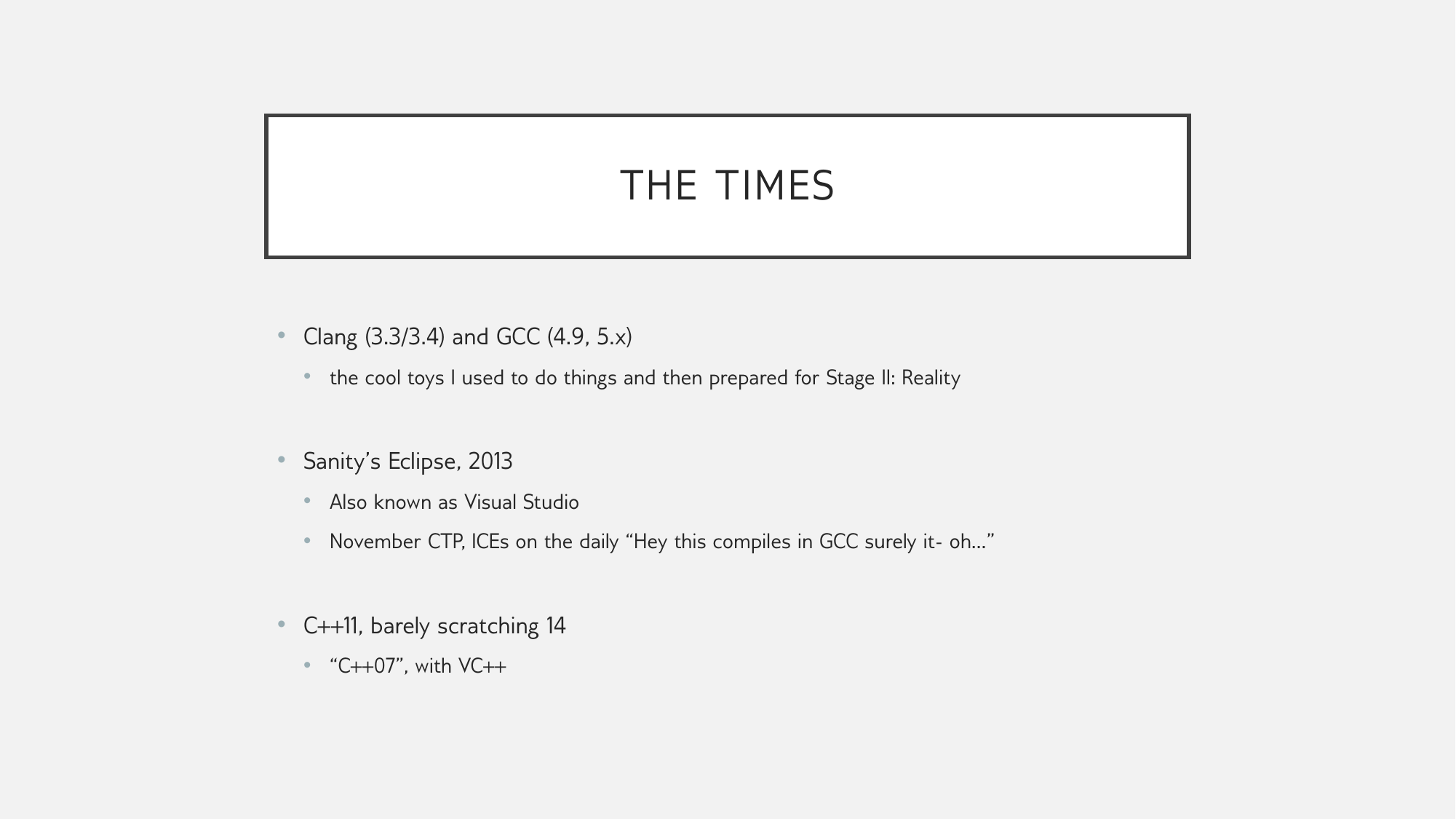

# The Times
Clang (3.3/3.4) and GCC (4.9, 5.x)
the cool toys I used to do things and then prepared for Stage II: Reality

Sanity’s Eclipse, 2013
Also known as Visual Studio
November CTP, ICEs on the daily “Hey this compiles in GCC surely it- oh…”

C++11, barely scratching 14
“C++07”, with VC++